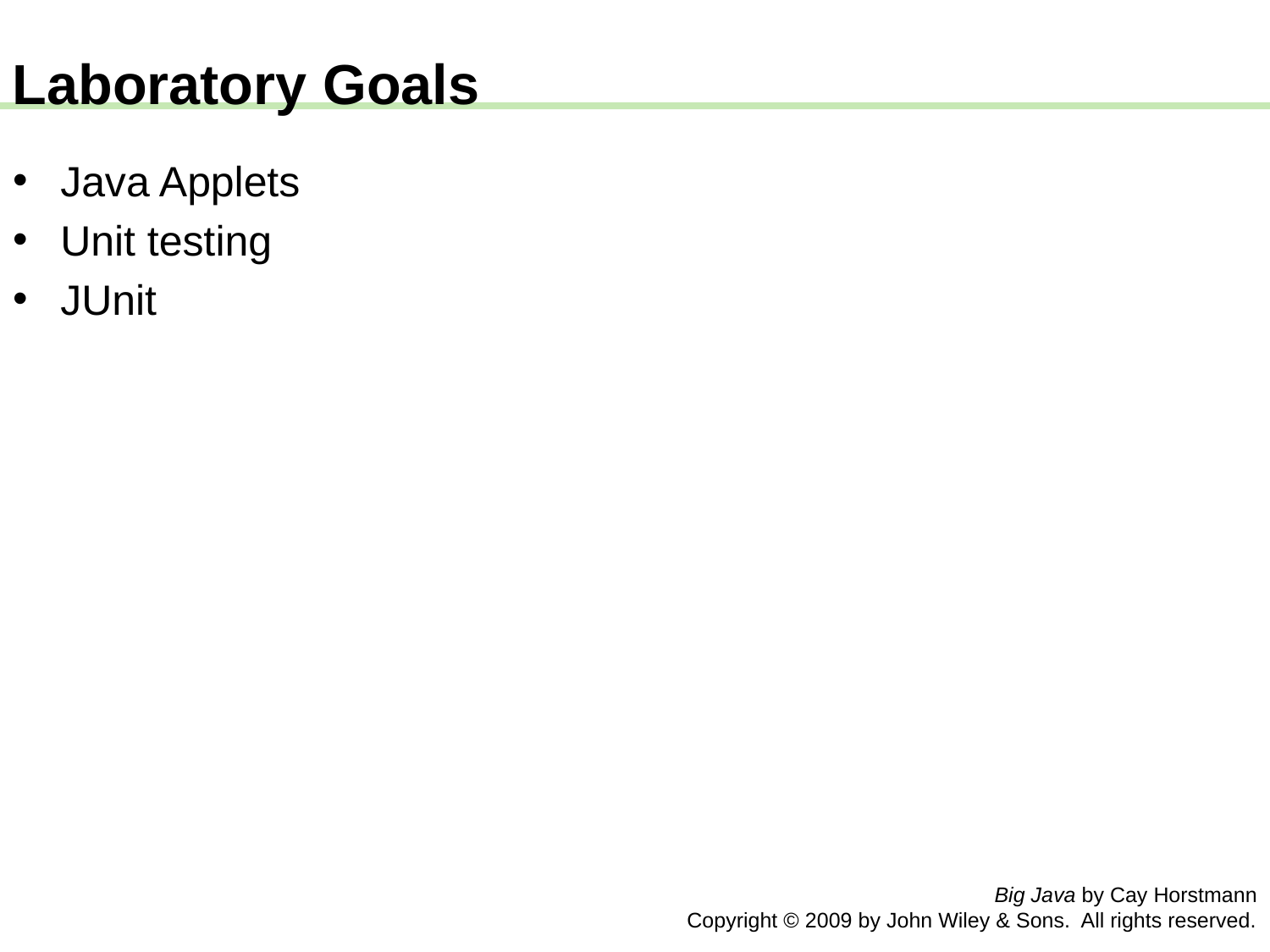

Laboratory Goals
Java Applets
Unit testing
JUnit